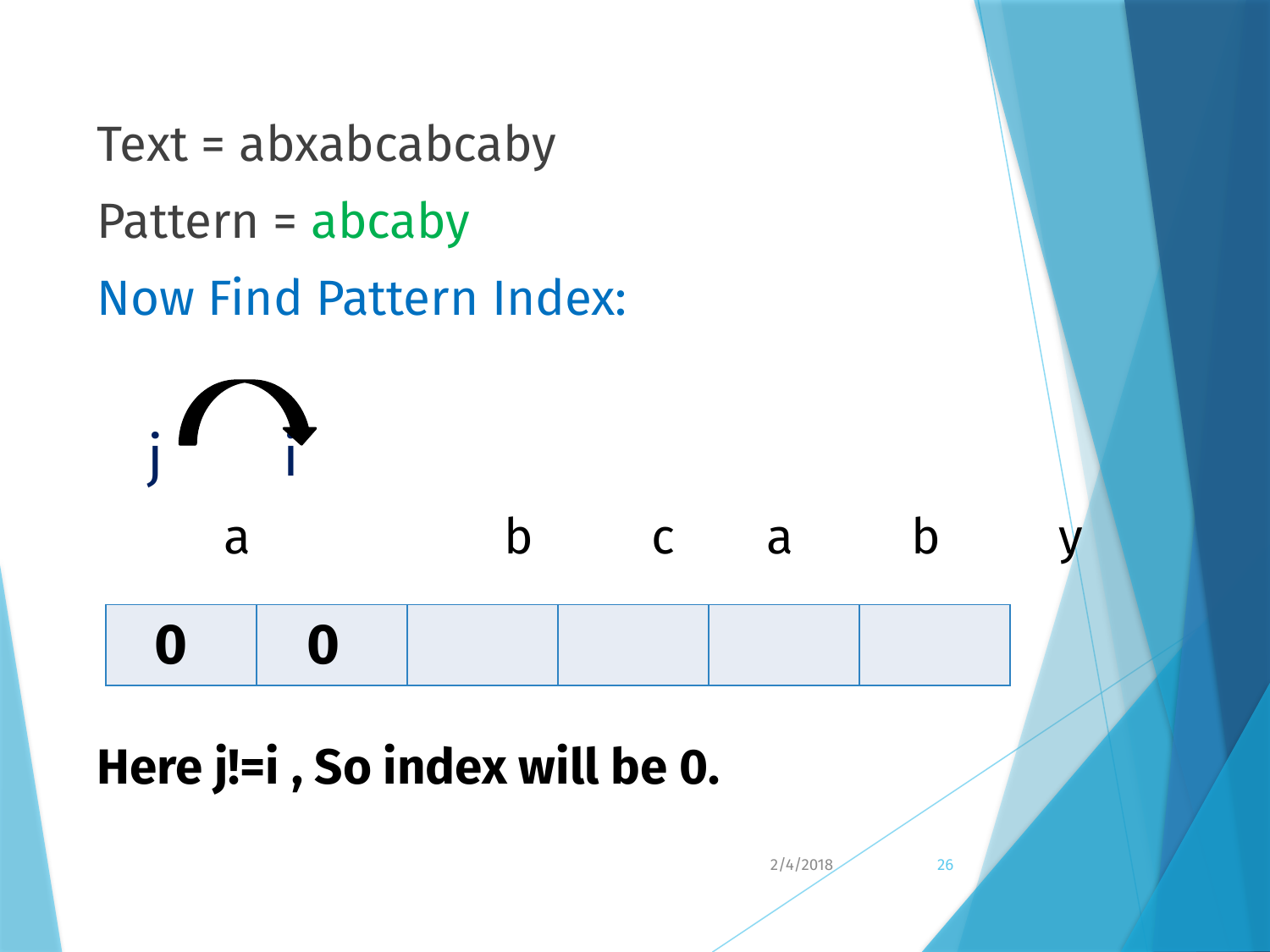

#
Text = abxabcabcaby
Pattern = abcaby
Now Find Pattern Index:

      j        i
	a		  b         c       a         b         y

Here j!=i , So index will be 0.

| 0 | 0 |  |  |  |  |
| --- | --- | --- | --- | --- | --- |
2/4/2018
26